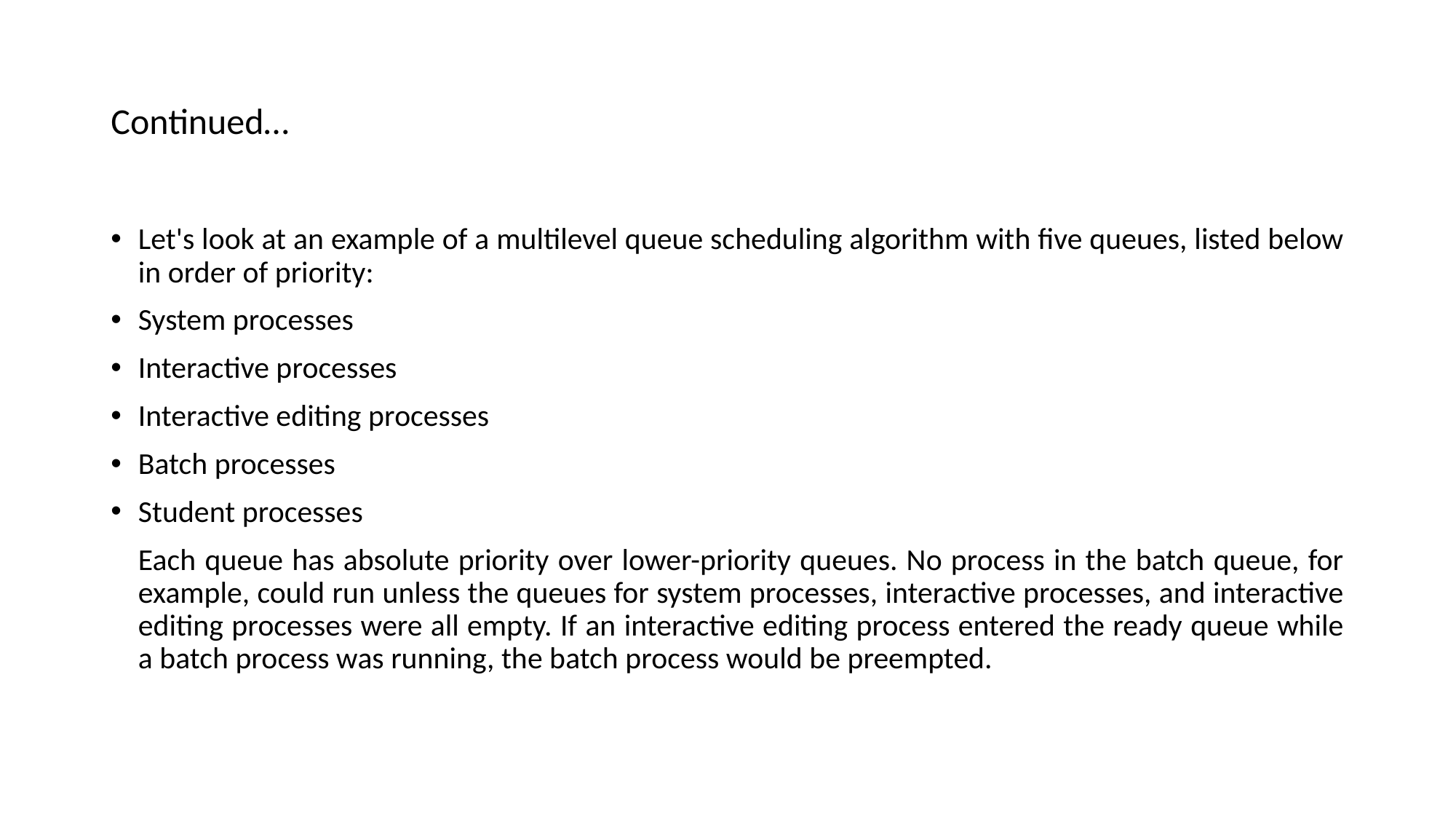

# Continued…
Let's look at an example of a multilevel queue scheduling algorithm with five queues, listed below in order of priority:
System processes
Interactive processes
Interactive editing processes
Batch processes
Student processes
	Each queue has absolute priority over lower-priority queues. No process in the batch queue, for example, could run unless the queues for system processes, interactive processes, and interactive editing processes were all empty. If an interactive editing process entered the ready queue while a batch process was running, the batch process would be preempted.